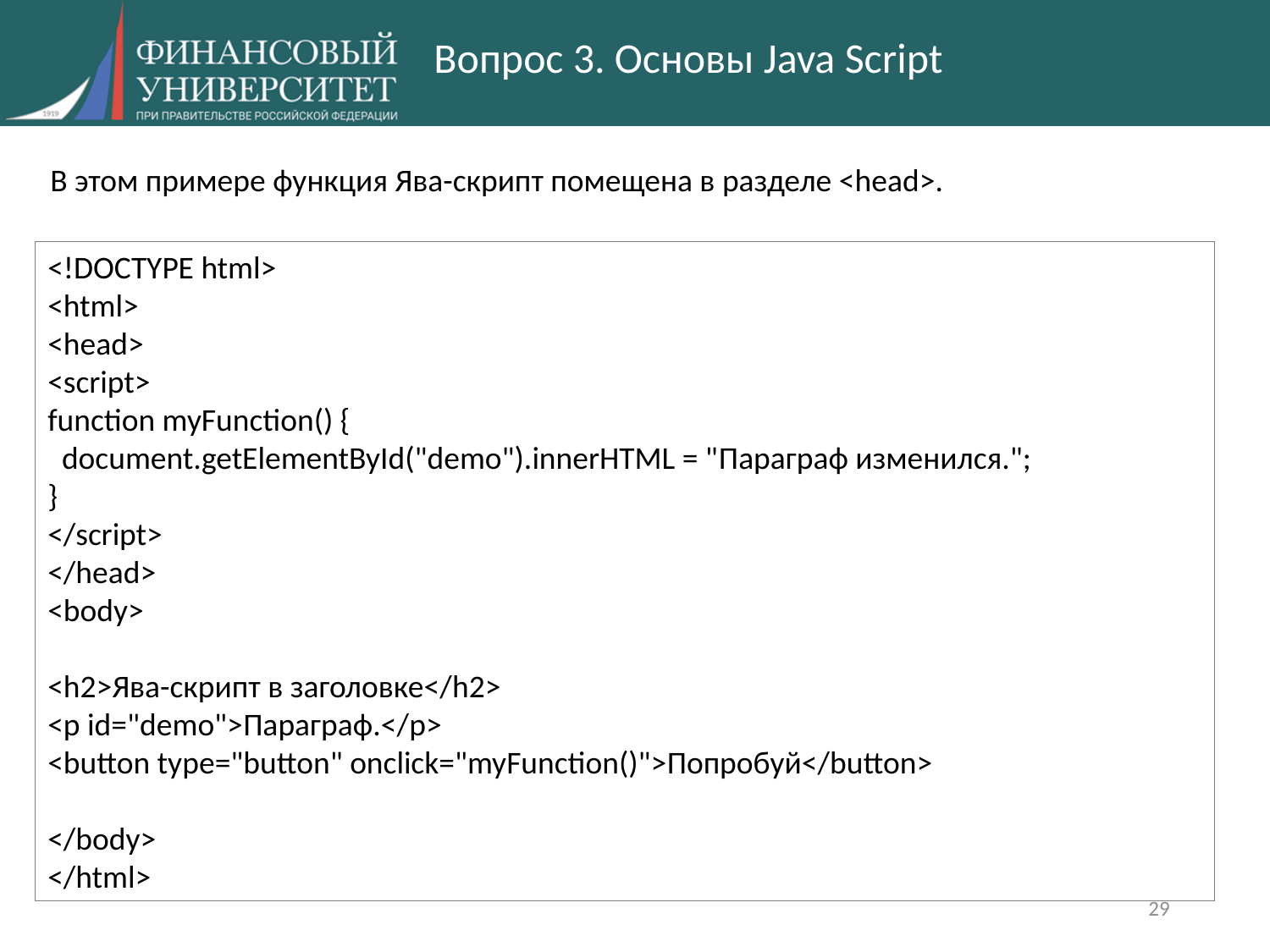

# Вопрос 3. Основы Java Script
В этом примере функция Ява-скрипт помещена в разделе <head>.
<!DOCTYPE html>
<html>
<head>
<script>
function myFunction() {
  document.getElementById("demo").innerHTML = "Параграф изменился.";
}
</script>
</head>
<body>

<h2>Ява-скрипт в заголовке</h2>
<p id="demo">Параграф.</p>
<button type="button" onclick="myFunction()">Попробуй</button>

</body>
</html>
29